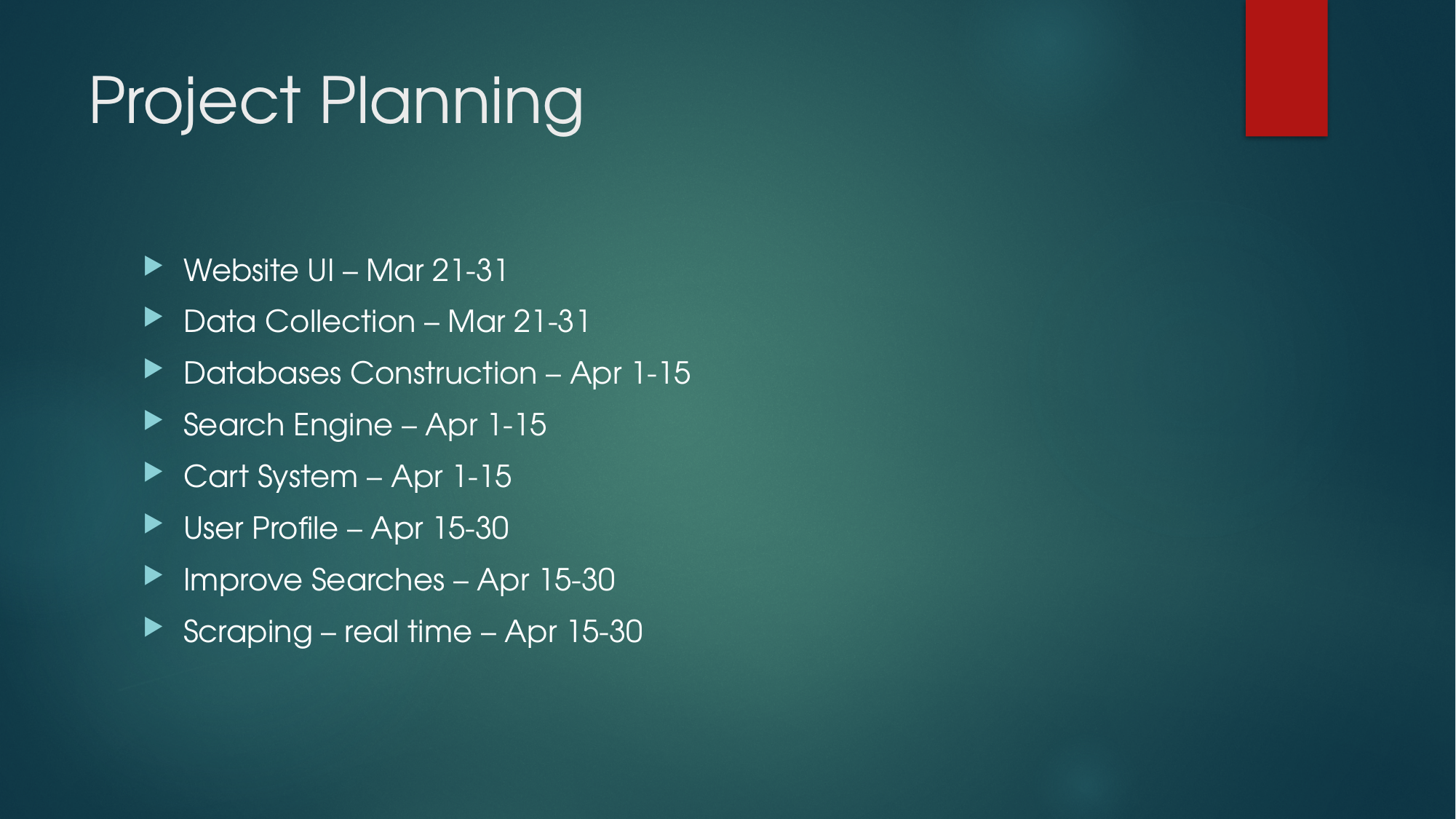

# Project Planning
Website UI – Mar 21-31
Data Collection – Mar 21-31
Databases Construction – Apr 1-15
Search Engine – Apr 1-15
Cart System – Apr 1-15
User Profile – Apr 15-30
Improve Searches – Apr 15-30
Scraping – real time – Apr 15-30